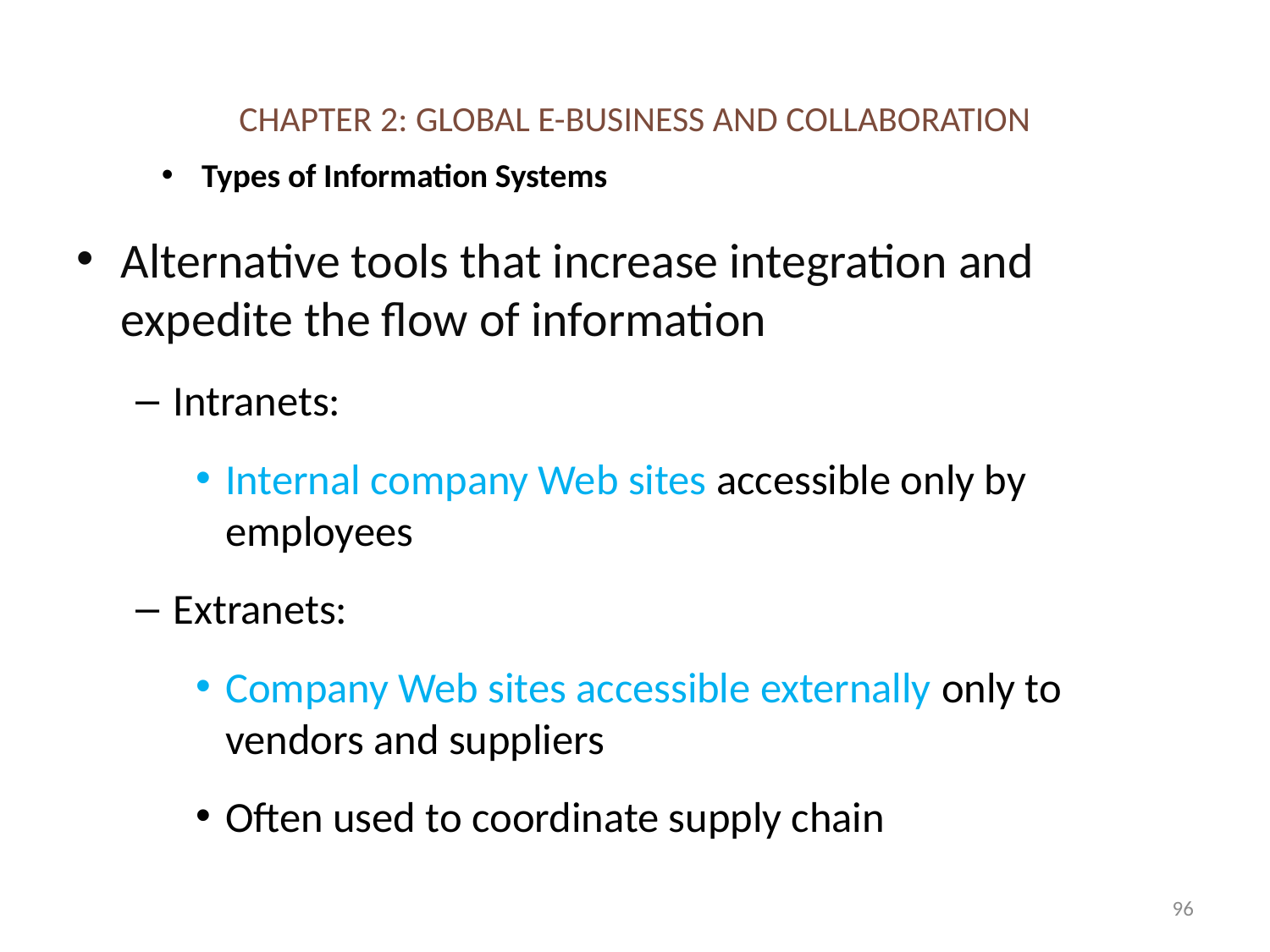

# CHAPTER 2: GLOBAL E-BUSINESS AND COLLABORATION
Types of Information Systems
Alternative tools that increase integration and expedite the flow of information
Intranets:
Internal company Web sites accessible only by employees
Extranets:
Company Web sites accessible externally only to vendors and suppliers
Often used to coordinate supply chain
96